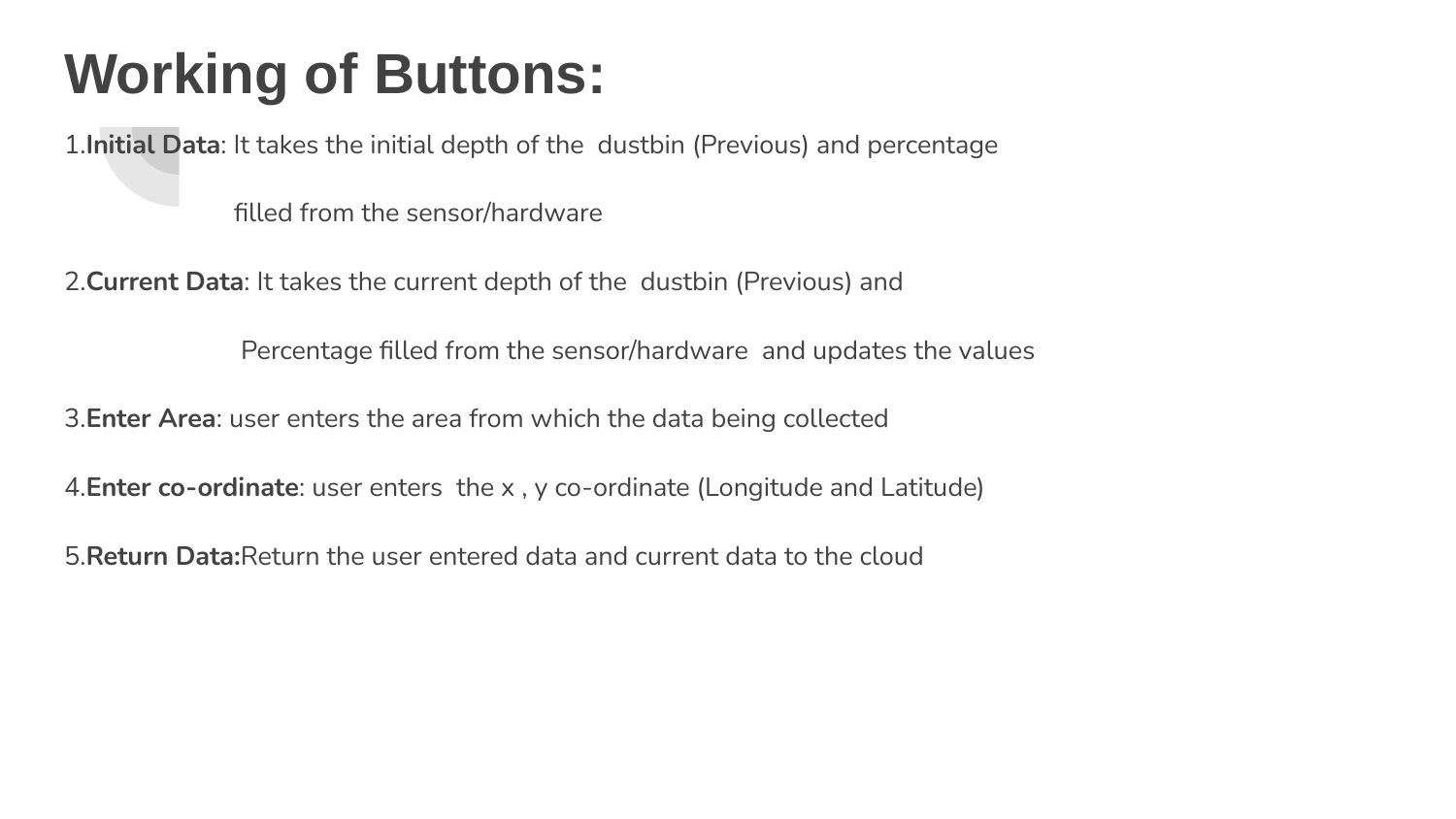

# Working of Buttons:

1.Initial Data: It takes the initial depth of the  dustbin (Previous) and percentage
                         filled from the sensor/hardware
2.Current Data: It takes the current depth of the  dustbin (Previous) and
                          Percentage filled from the sensor/hardware  and updates the values
3.Enter Area: user enters the area from which the data being collected
4.Enter co-ordinate: user enters  the x , y co-ordinate (Longitude and Latitude)
5.Return Data:Return the user entered data and current data to the cloud